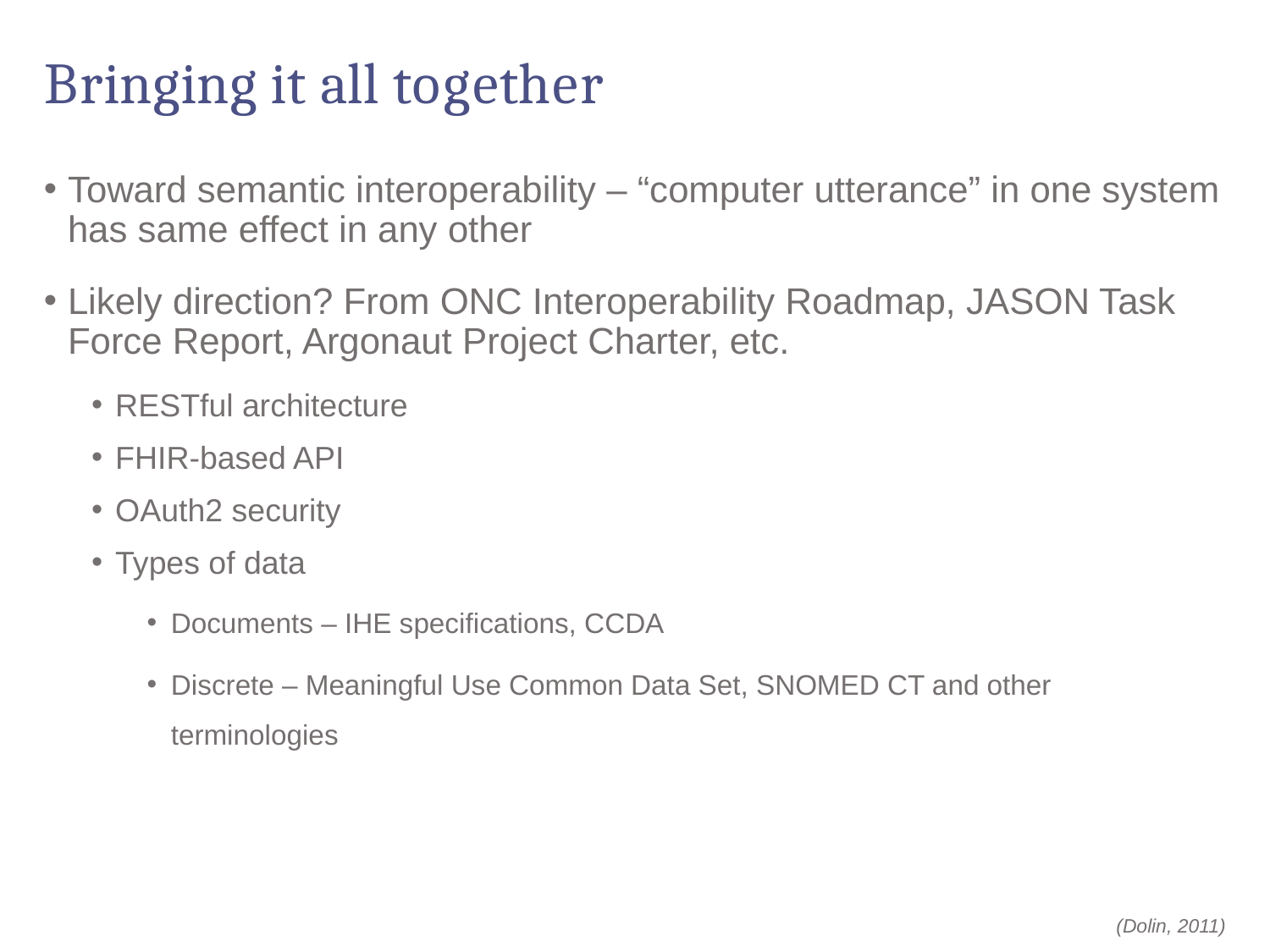

# Bringing it all together
Toward semantic interoperability – “computer utterance” in one system has same effect in any other
Likely direction? From ONC Interoperability Roadmap, JASON Task Force Report, Argonaut Project Charter, etc.
RESTful architecture
FHIR-based API
OAuth2 security
Types of data
Documents – IHE specifications, CCDA
Discrete – Meaningful Use Common Data Set, SNOMED CT and other terminologies
(Dolin, 2011)